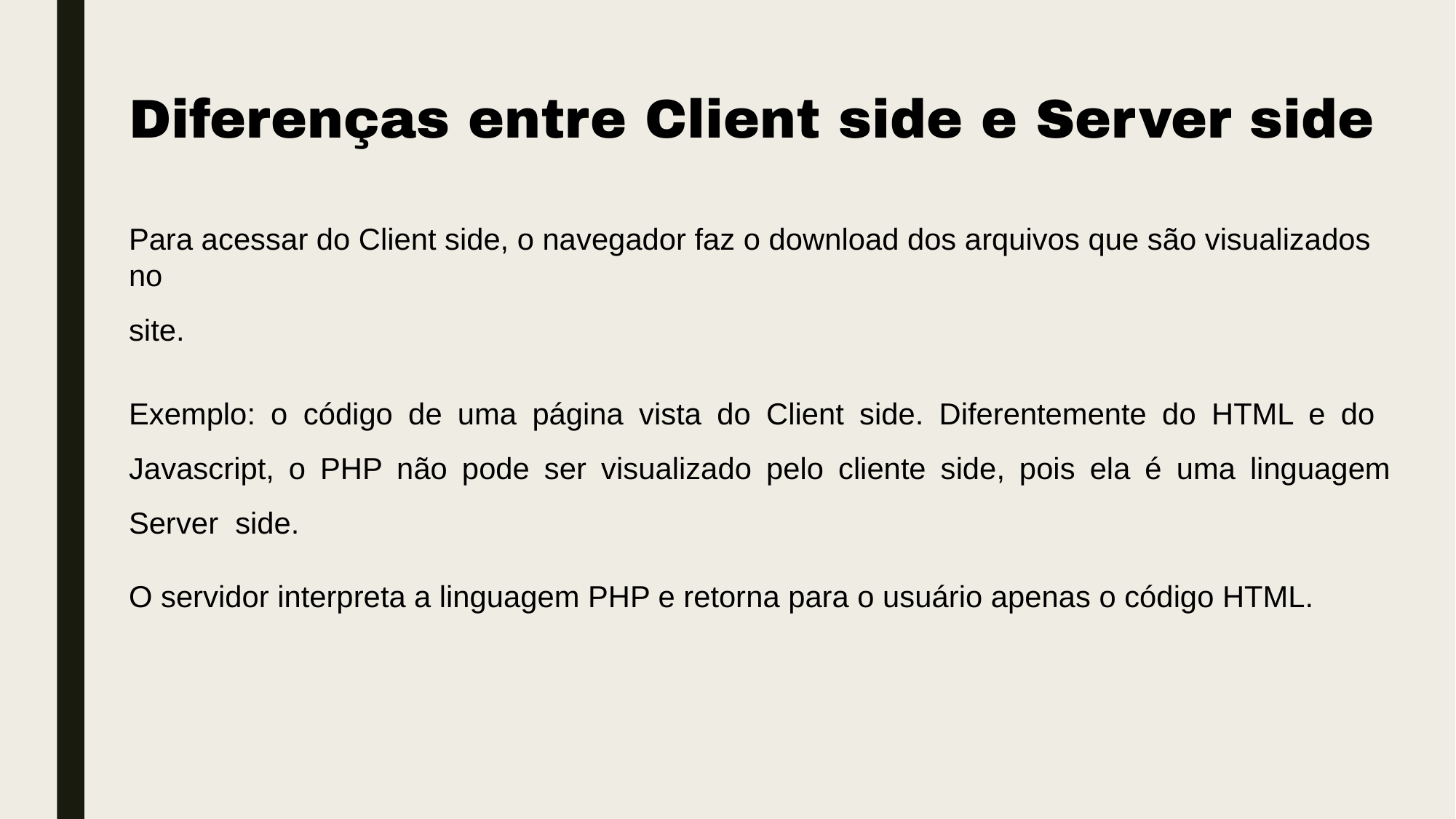

# Diferenças entre Client side e Server side
Para acessar do Client side, o navegador faz o download dos arquivos que são visualizados no
site.
Exemplo: o código de uma página vista do Client side. Diferentemente do HTML e do  Javascript, o PHP não pode ser visualizado pelo cliente side, pois ela é uma linguagem Server  side.

O servidor interpreta a linguagem PHP e retorna para o usuário apenas o código HTML.